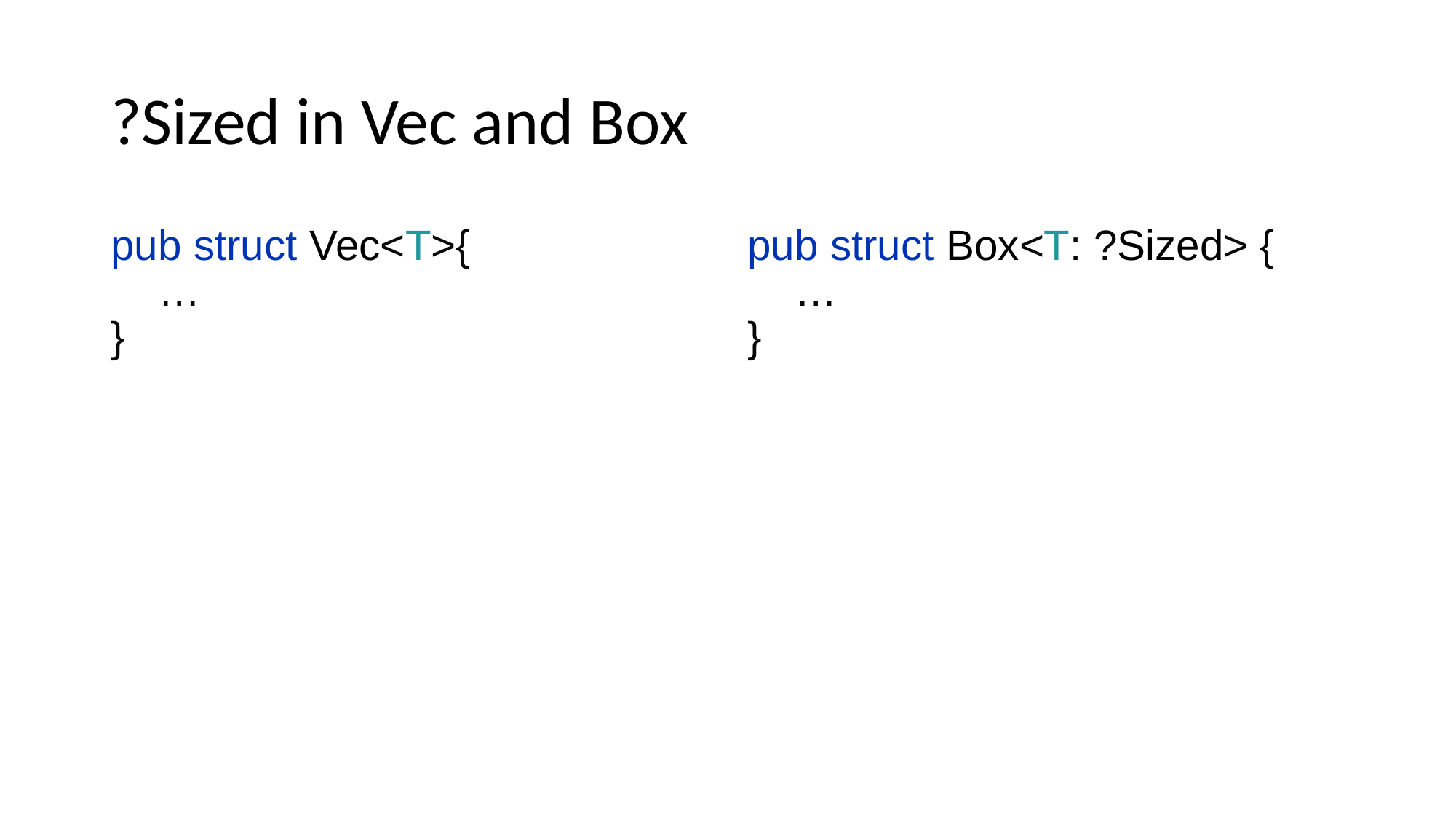

# ?Sized in Vec and Box
pub struct Vec<T>{
    …
}

pub struct Box<T: ?Sized> {
    …
}